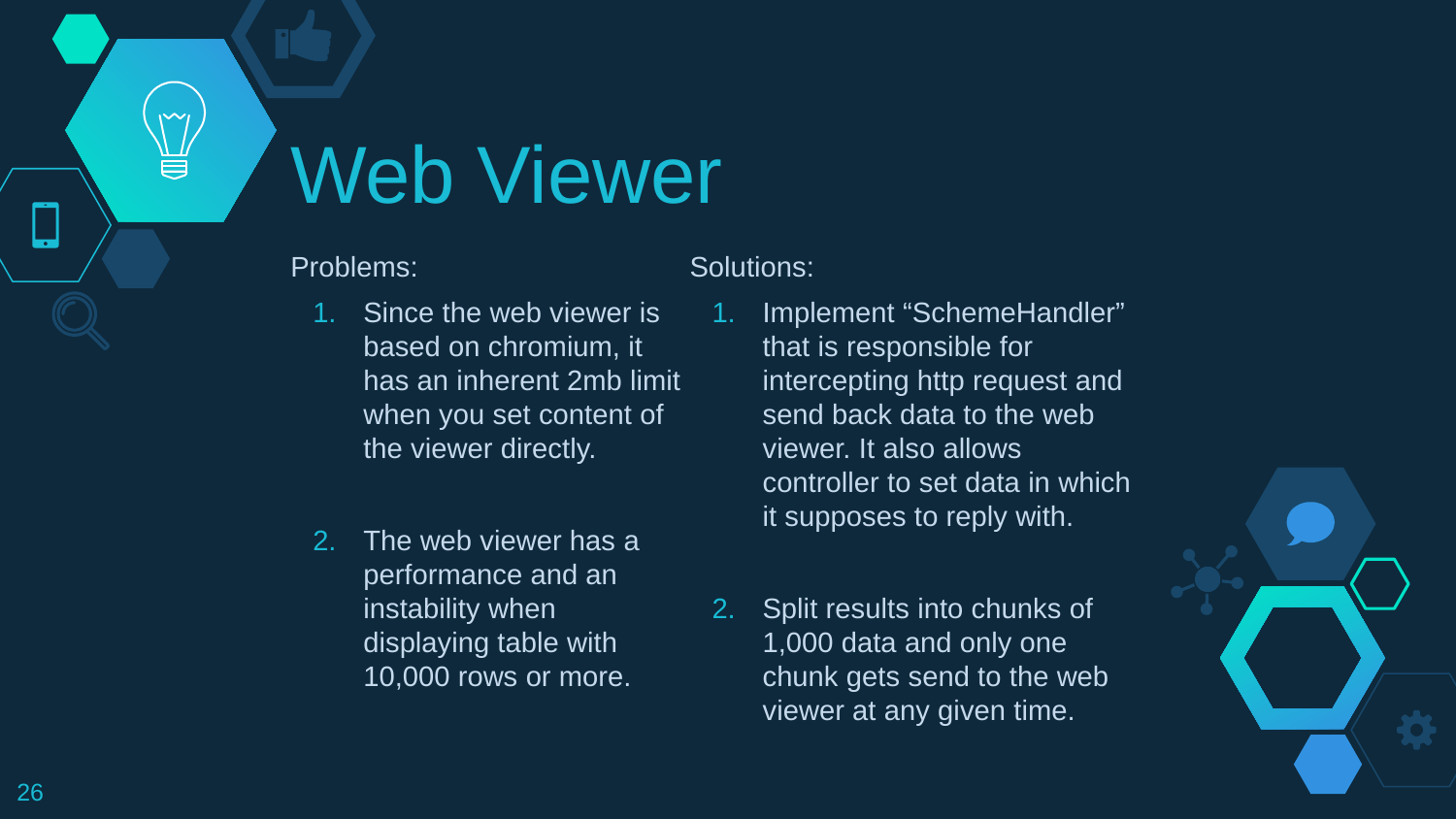

# Web Viewer
Problems:
Since the web viewer is based on chromium, it has an inherent 2mb limit when you set content of the viewer directly.

The web viewer has a performance and an instability when displaying table with 10,000 rows or more.
Solutions:
Implement “SchemeHandler” that is responsible for intercepting http request and send back data to the web viewer. It also allows controller to set data in which it supposes to reply with.

Split results into chunks of 1,000 data and only one chunk gets send to the web viewer at any given time.
26